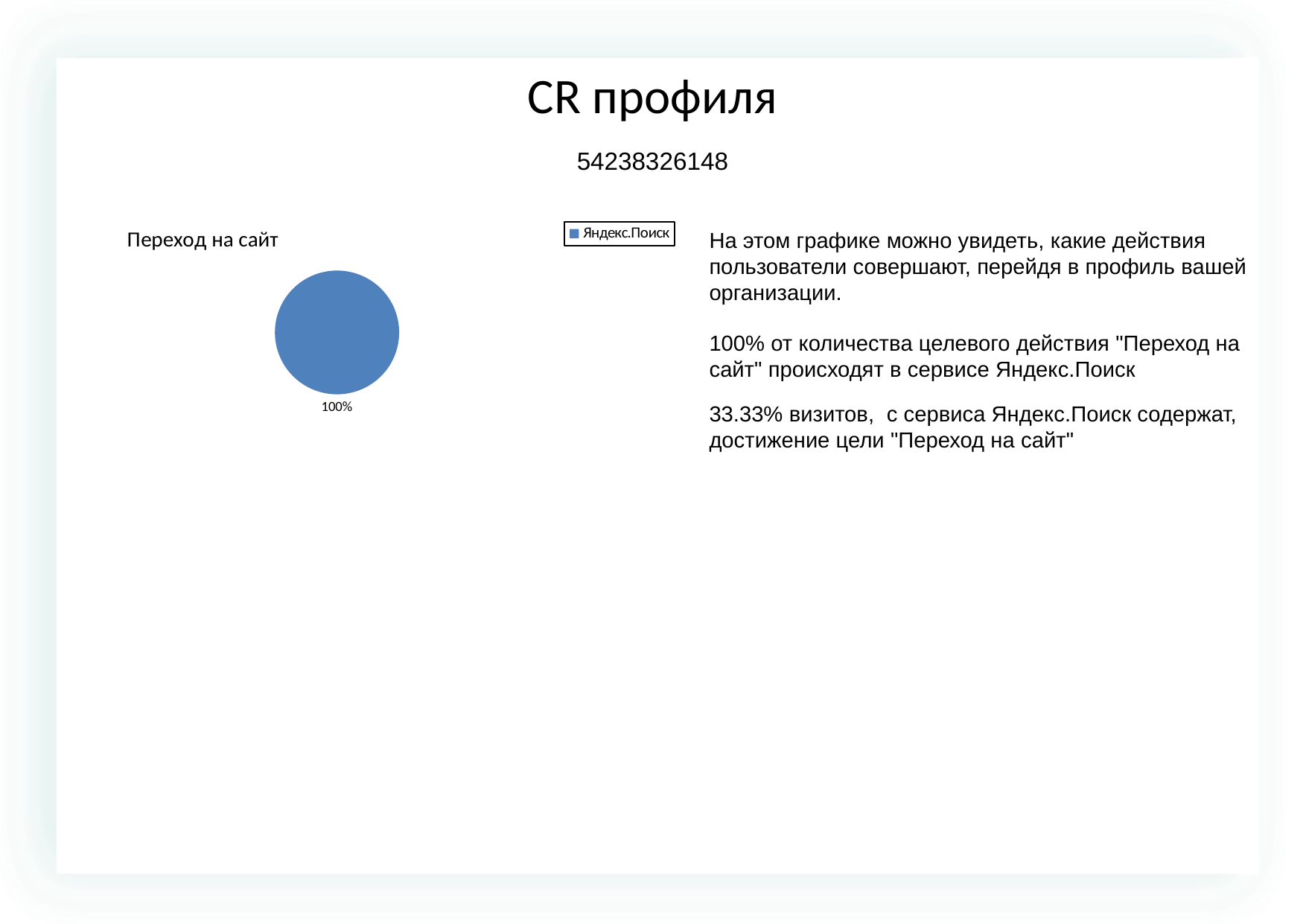

CR профиля
54238326148

### Chart: Переход на сайт

| Category |  |
|---|---|
| Яндекс.Поиск | 1.0 |
На этом графике можно увидеть, какие действия пользователи совершают, перейдя в профиль вашей организации.
100% от количества целевого действия "Переход на сайт" происходят в сервисе Яндекс.Поиск
33.33% визитов,  с сервиса Яндекс.Поиск содержат, достижение цели "Переход на сайт"